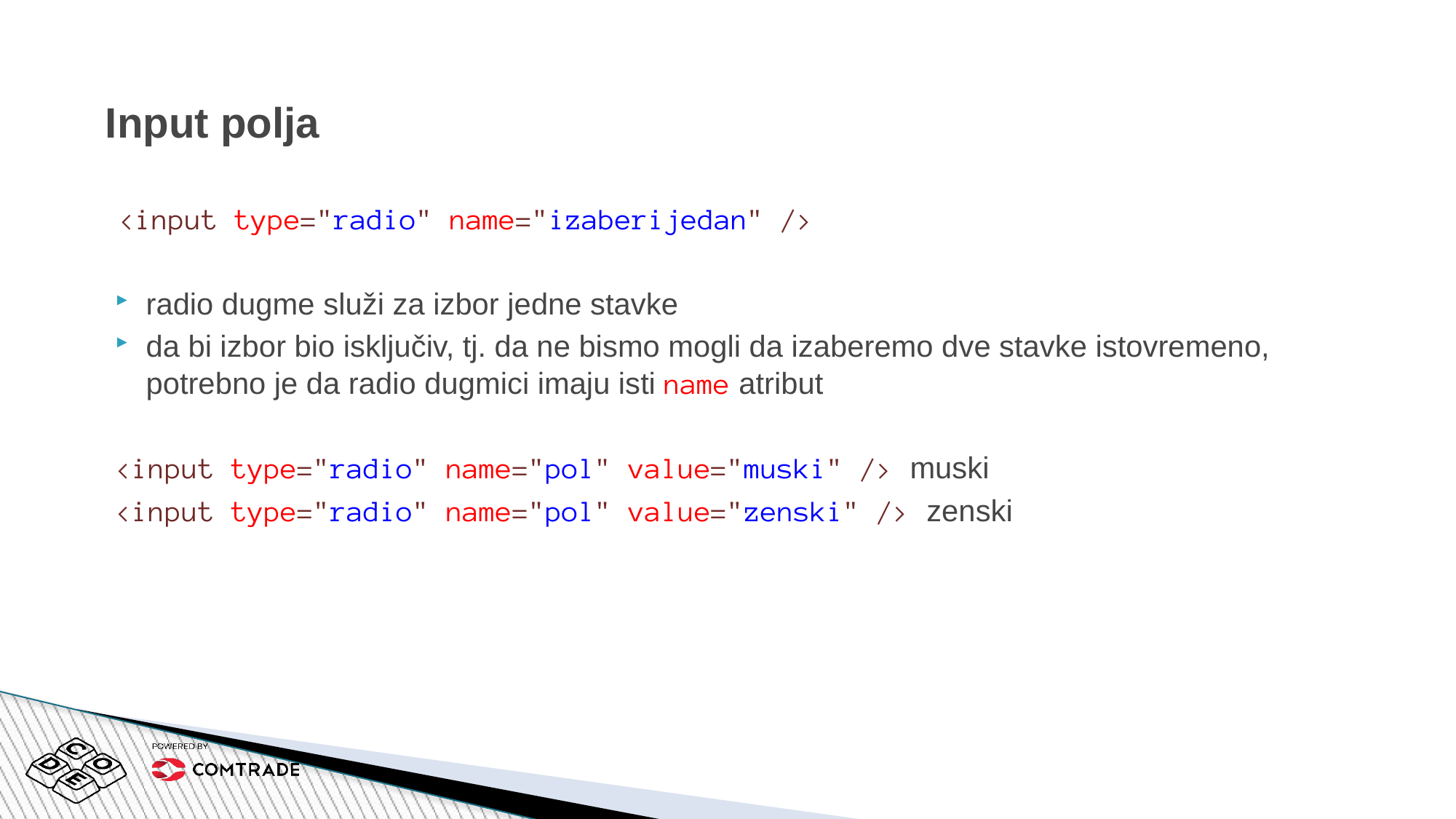

Input polja

 <input type="radio" name="izaberijedan" />

radio dugme služi za izbor jedne stavke
da bi izbor bio isključiv, tj. da ne bismo mogli da izaberemo dve stavke istovremeno, potrebno je da radio dugmici imaju isti name atribut

<input type="radio" name="pol" value="muski" /> muski
<input type="radio" name="pol" value="zenski" /> zenski